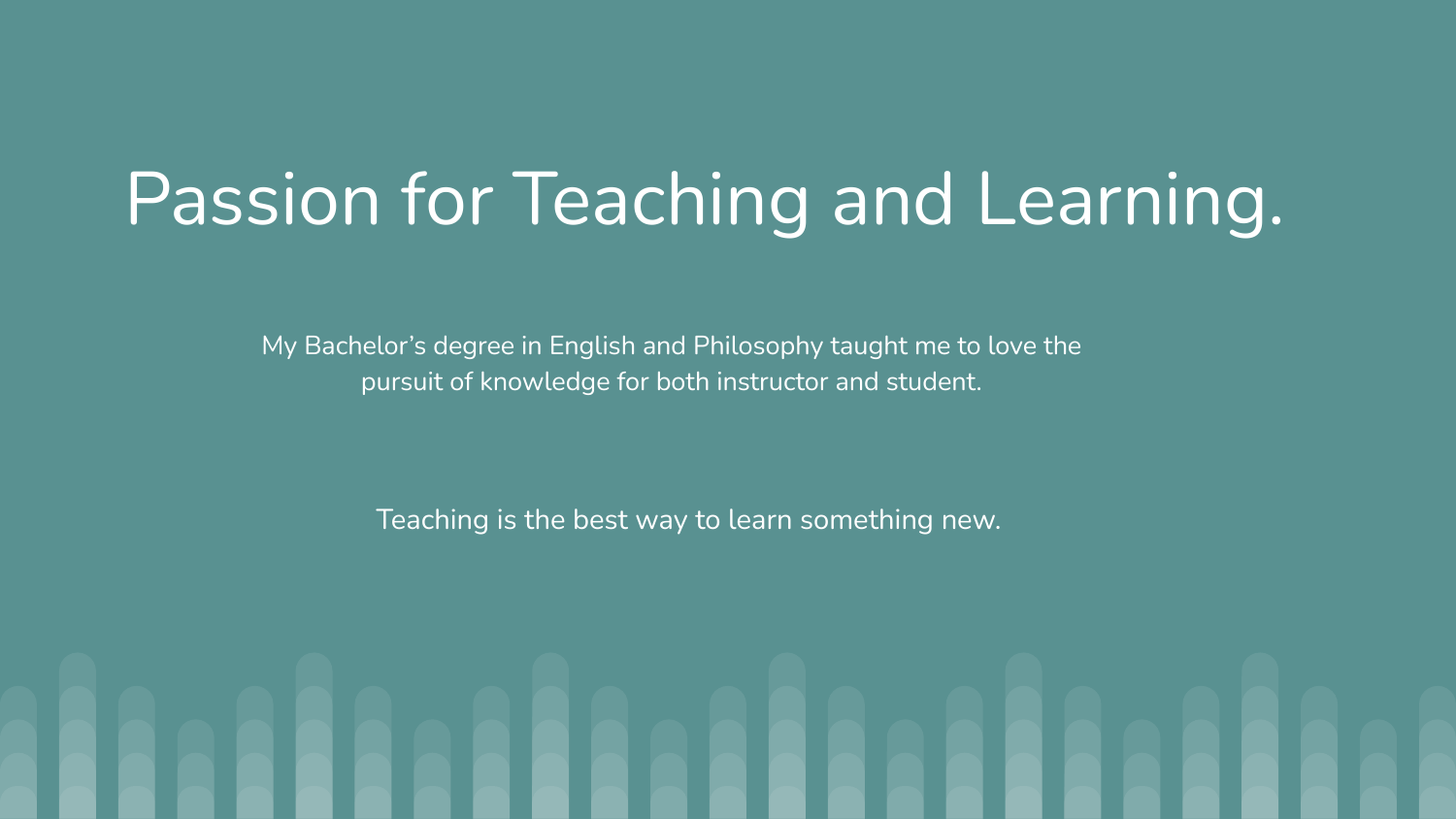

# Passion for Teaching and Learning.
My Bachelor’s degree in English and Philosophy taught me to love the pursuit of knowledge for both instructor and student.
Teaching is the best way to learn something new.